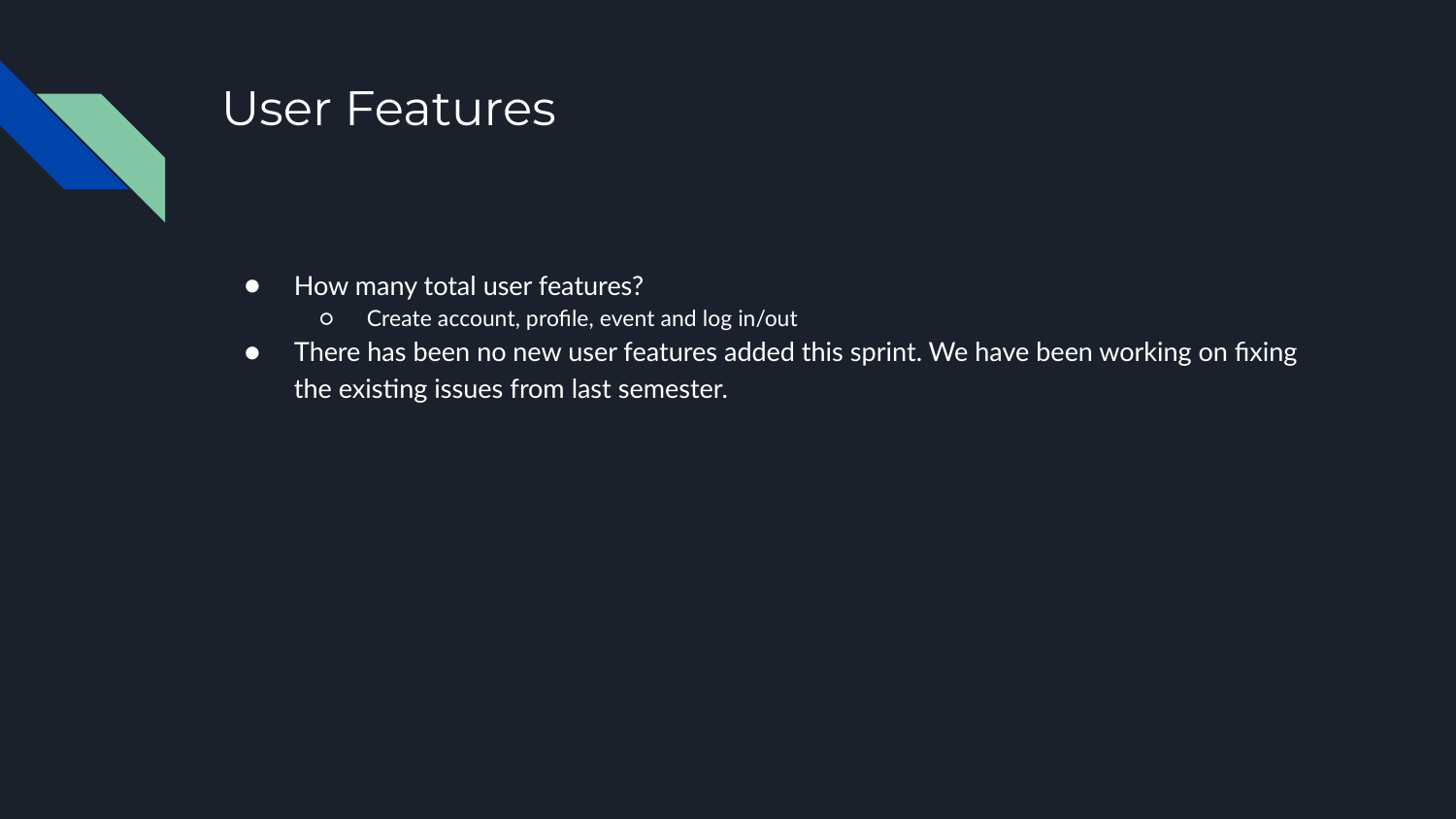

# User Features
How many total user features?
Create account, profile, event and log in/out
There has been no new user features added this sprint. We have been working on fixing the existing issues from last semester.